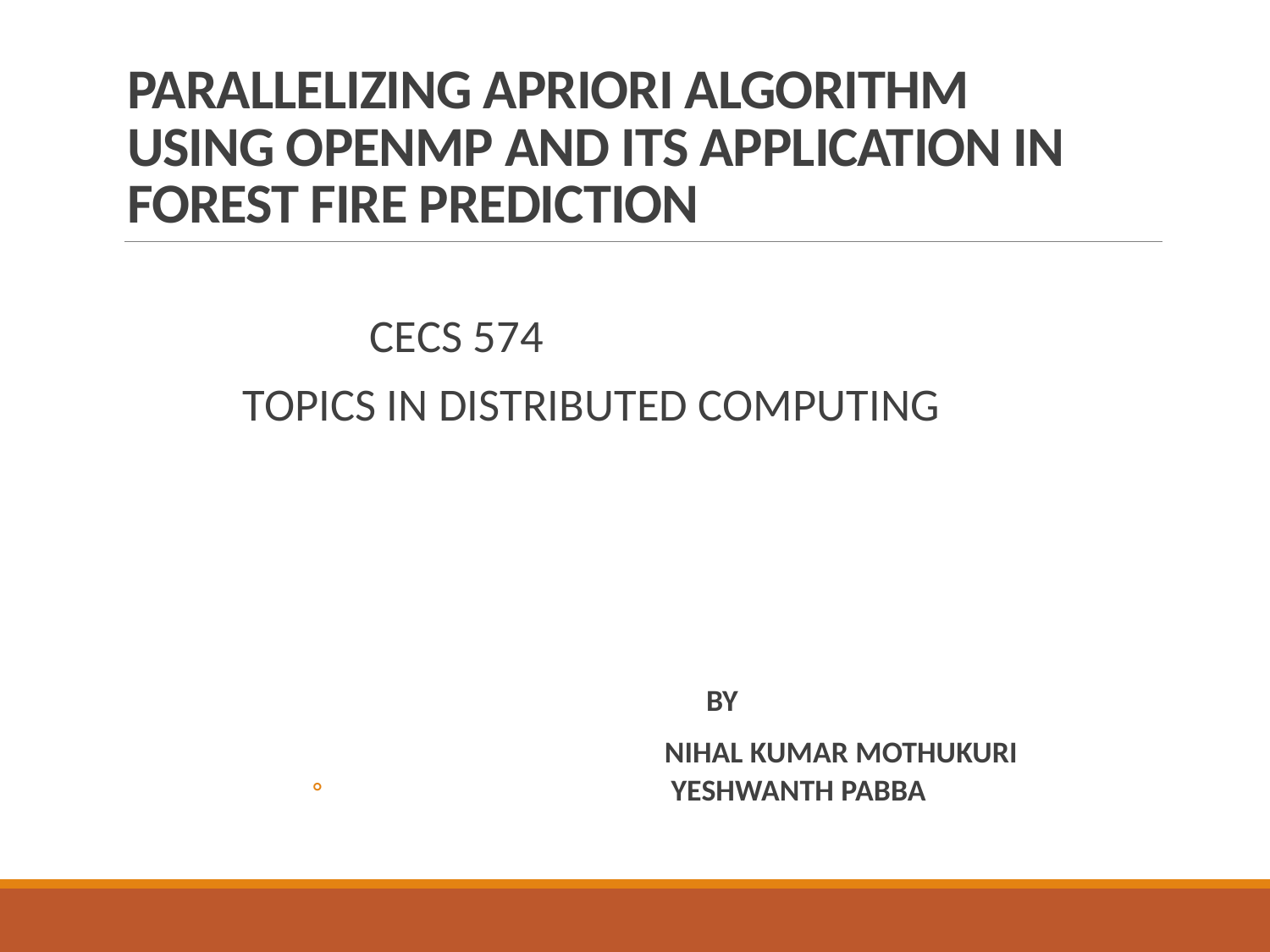

# PARALLELIZING APRIORI ALGORITHM USING OPENMP AND ITS APPLICATION IN FOREST FIRE PREDICTION

                       CECS 574
           TOPICS IN DISTRIBUTED COMPUTING

                                                                                   BY
                                                                             NIHAL KUMAR MOTHUKURI
                                               YESHWANTH PABBA